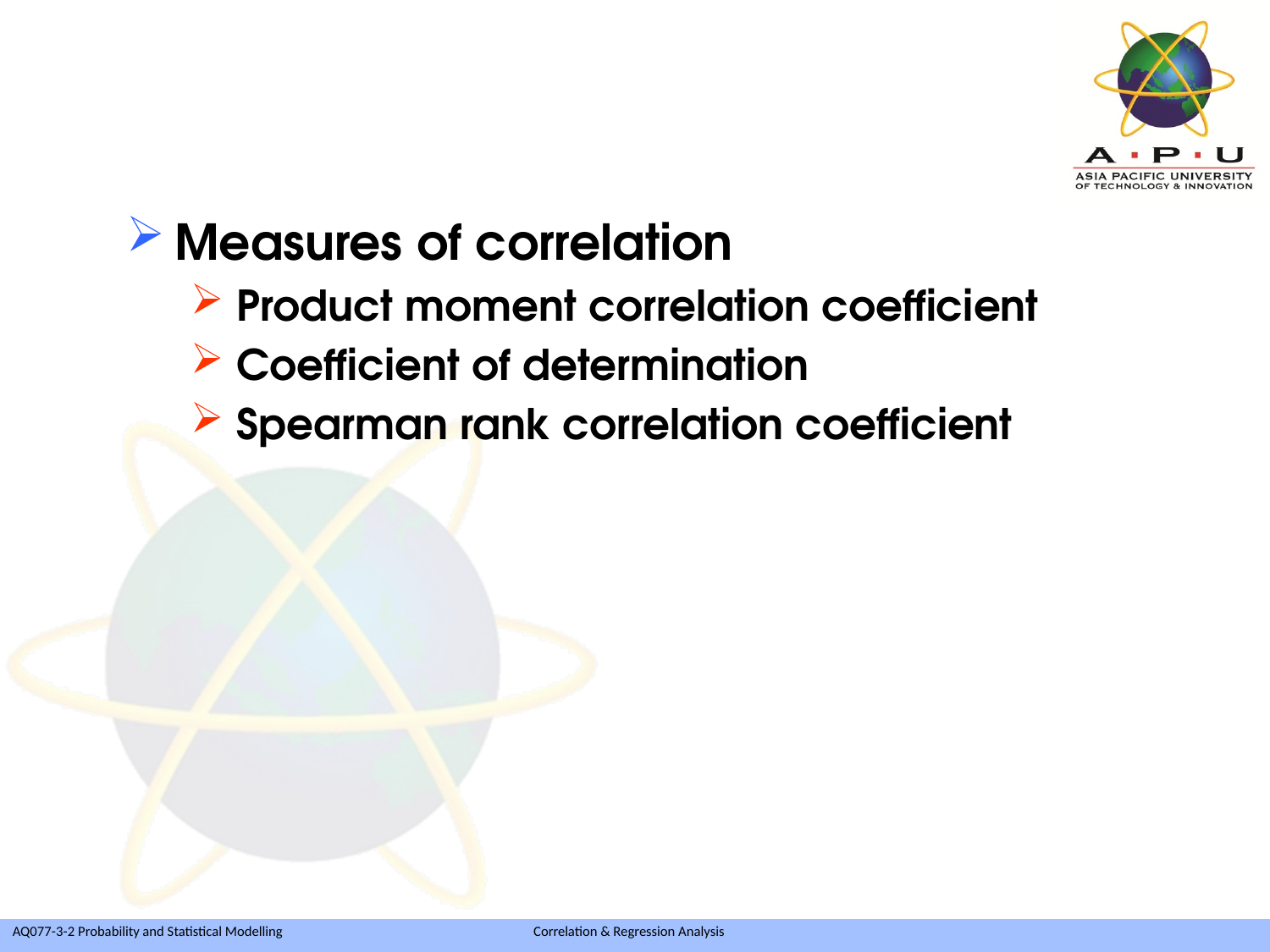

Measures of correlation
Product moment correlation coefficient
Coefficient of determination
Spearman rank correlation coefficient